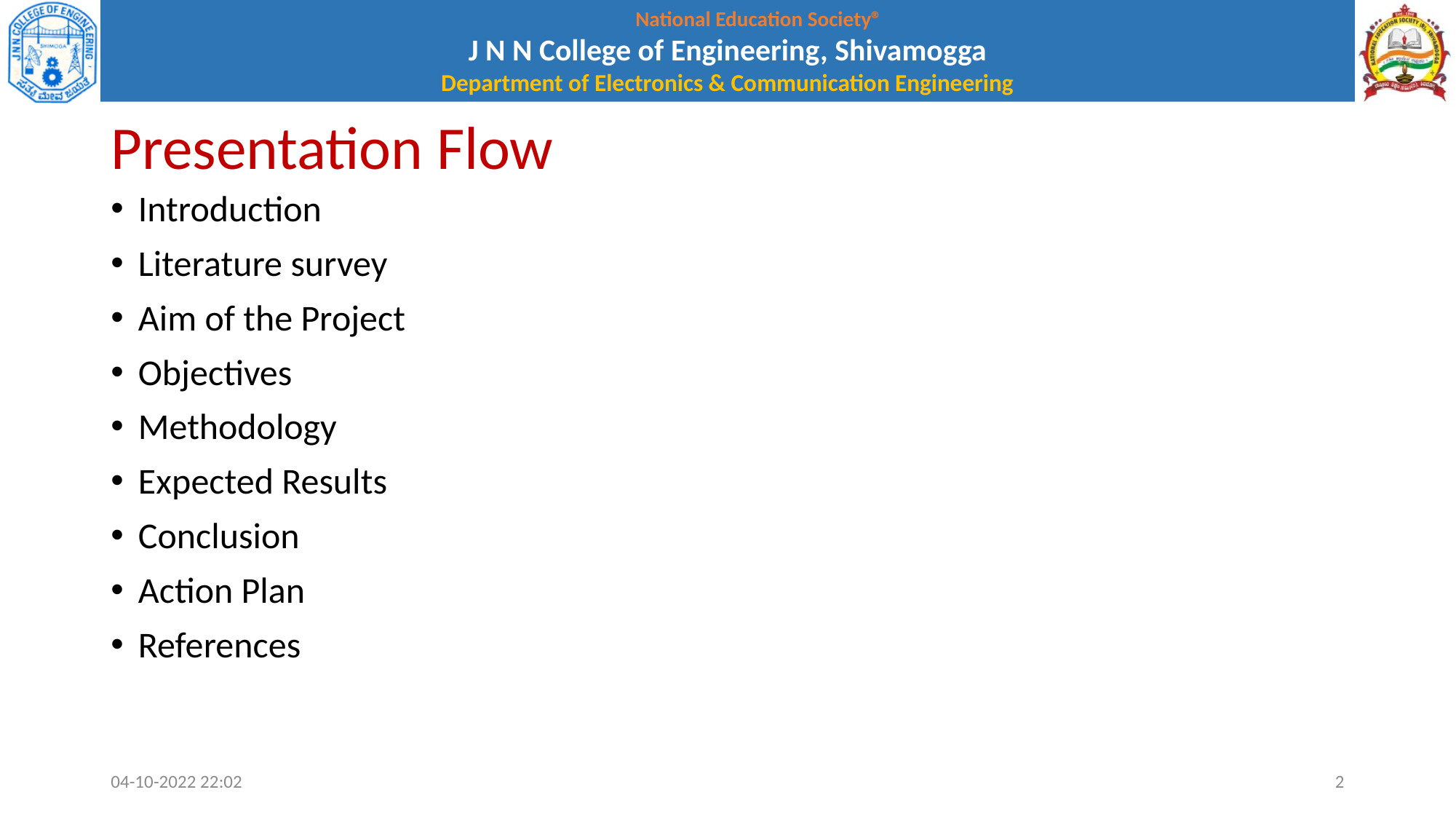

# Presentation Flow
Introduction
Literature survey
Aim of the Project
Objectives
Methodology
Expected Results
Conclusion
Action Plan
References
04-10-2022 22:02
2